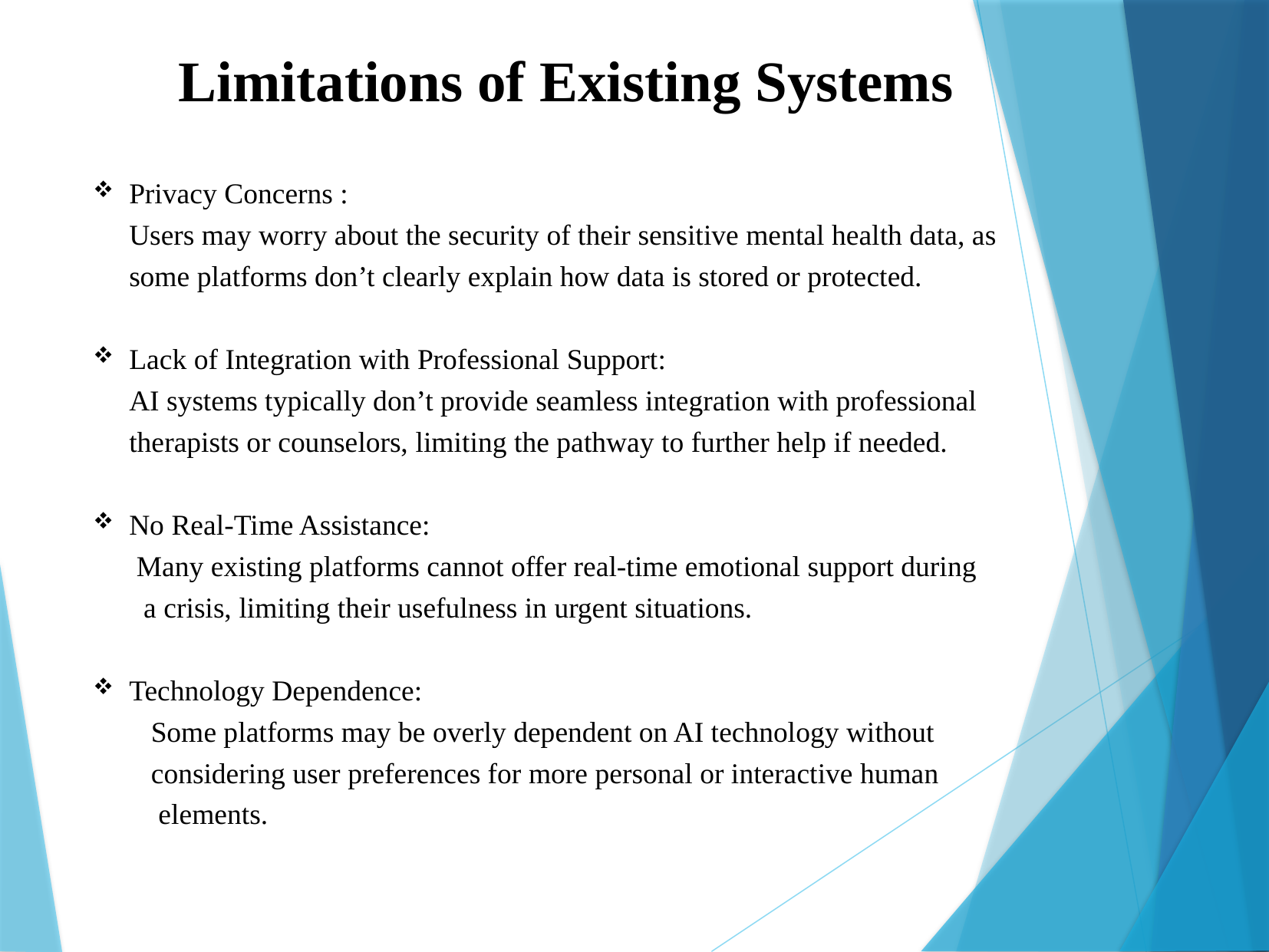

Limitations of Existing Systems

Privacy Concerns :
Users may worry about the security of their sensitive mental health data, as some platforms don’t clearly explain how data is stored or protected.

Lack of Integration with Professional Support:
AI systems typically don’t provide seamless integration with professional        therapists or counselors, limiting the pathway to further help if needed.

No Real-Time Assistance:
 Many existing platforms cannot offer real-time emotional support during            a crisis, limiting their usefulness in urgent situations.

Technology Dependence:
   Some platforms may be overly dependent on AI technology without
   considering user preferences for more personal or interactive human
    elements.